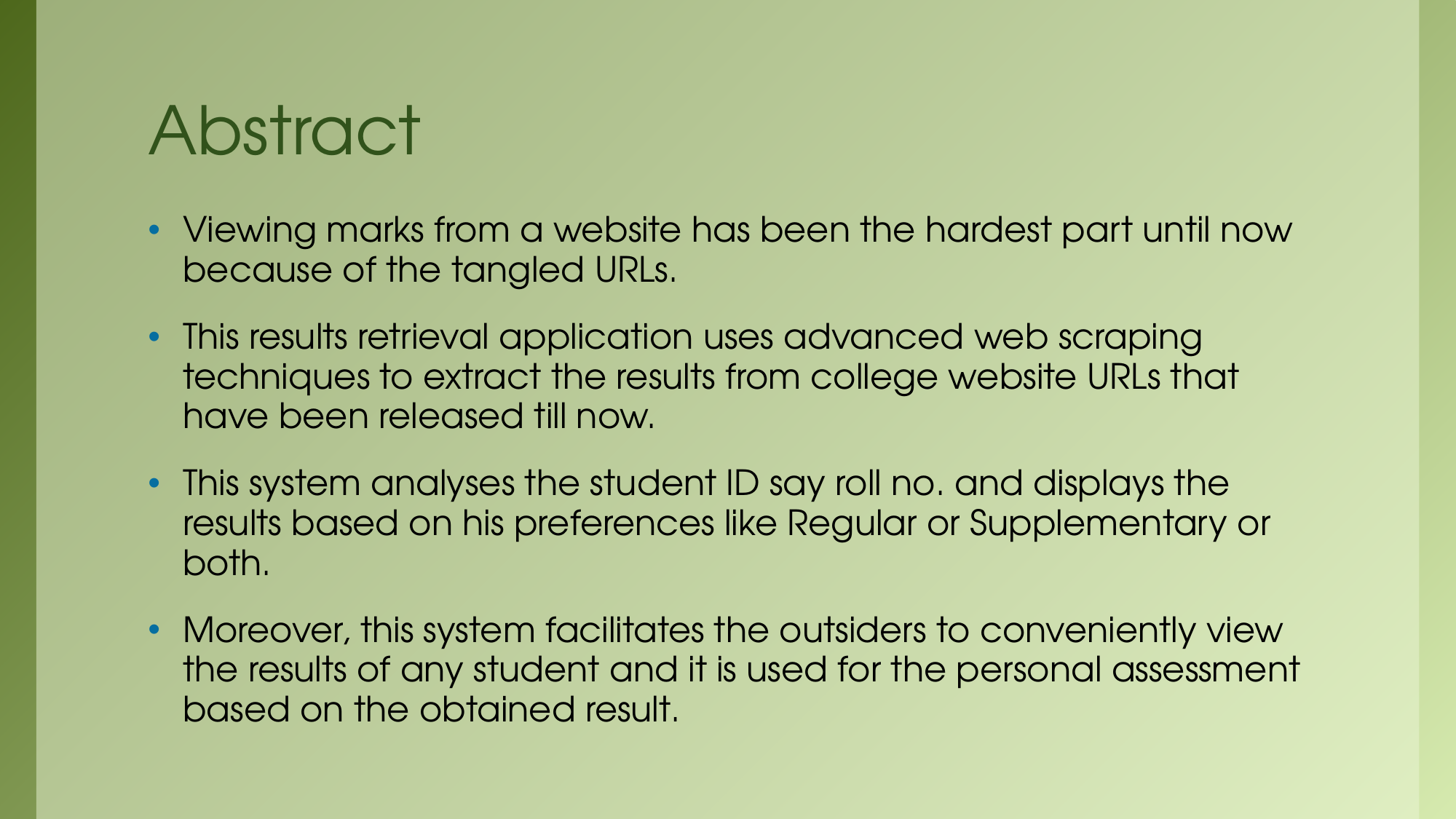

# Abstract
Viewing marks from a website has been the hardest part until now because of the tangled URLs.
This results retrieval application uses advanced web scraping techniques to extract the results from college website URLs that have been released till now.
This system analyses the student ID say roll no. and displays the results based on his preferences like Regular or Supplementary or both.
Moreover, this system facilitates the outsiders to conveniently view the results of any student and it is used for the personal assessment based on the obtained result.